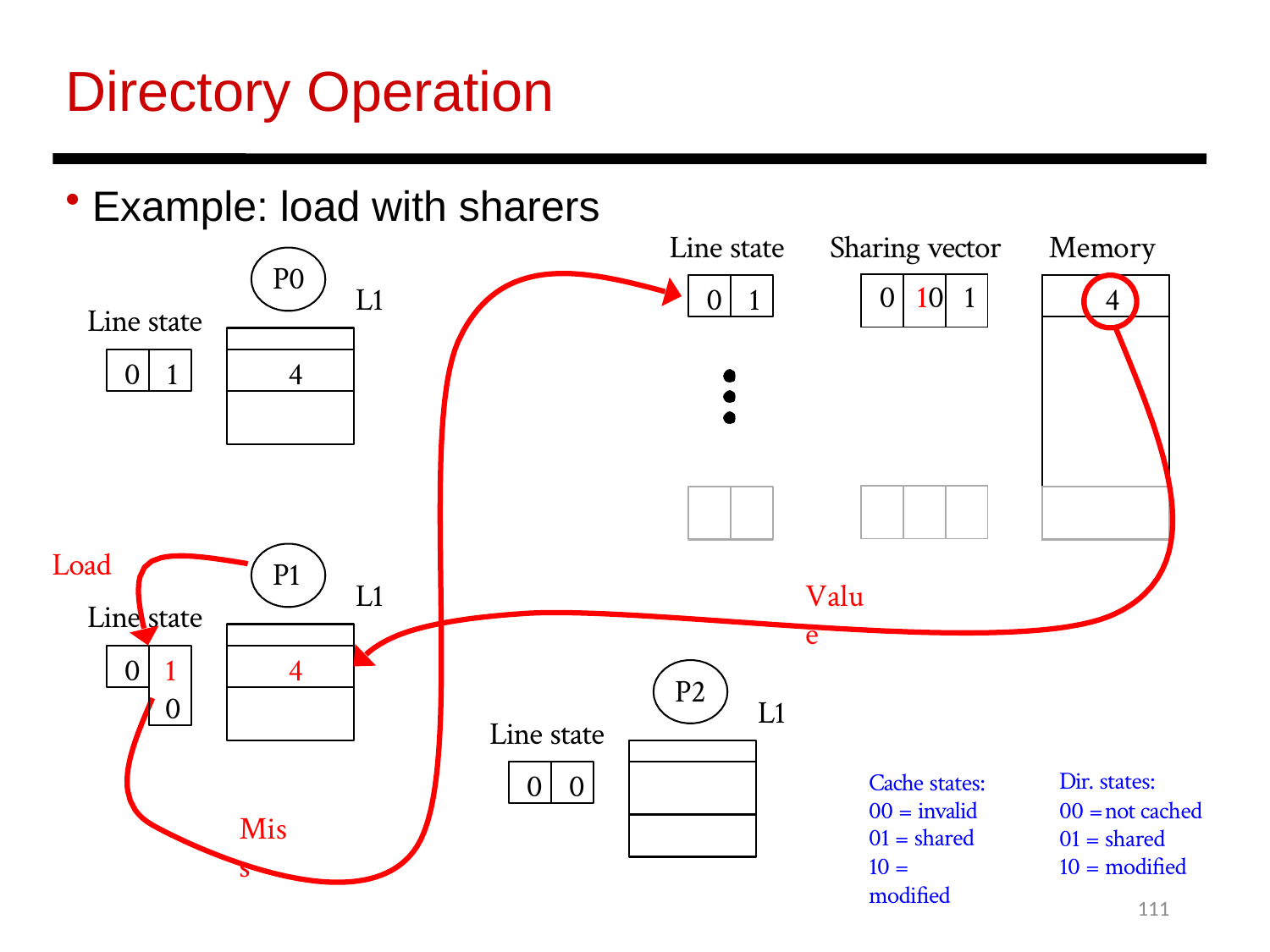

Directory Operation

 Example: load with sharers
Line state
Sharing vector
Memory

P0

| 0 | 10 | 1 |
| --- | --- | --- |
0
1

4

L1

Line state

0
1
4

|  |  |  |
| --- | --- | --- |

Load
Line state

P1

L1
Value

0
10
4

P2
L1
Line state

0
0

Cache states:  00 = invalid
01 = shared
10 = modified
Dir. states:
00 = not cached  01 = shared
10 = modified
Miss
111